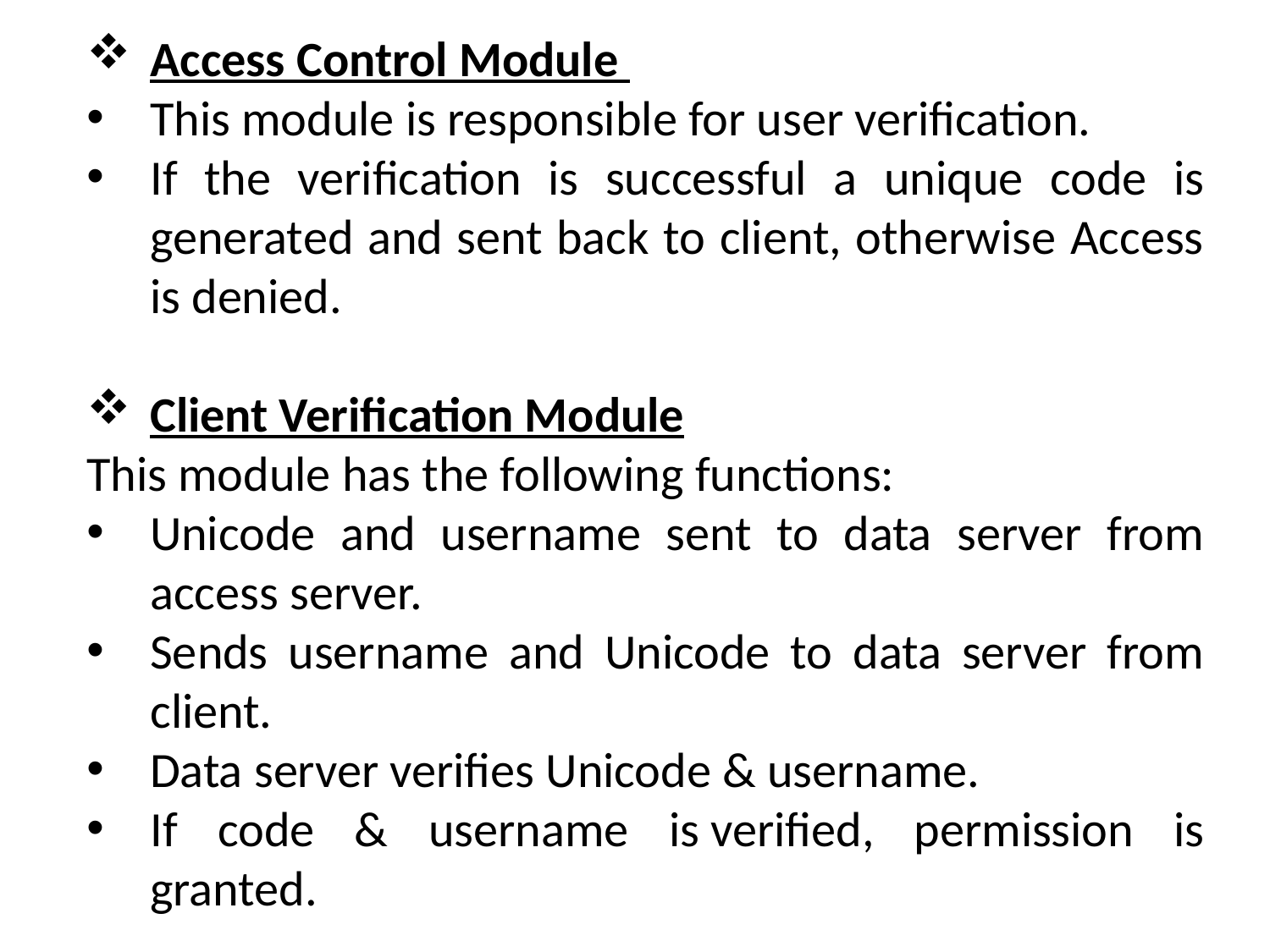

Access Control Module
This module is responsible for user verification.
If the verification is successful a unique code is generated and sent back to client, otherwise Access is denied.

Client Verification Module
This module has the following functions:
Unicode and username sent to data server from access server.
Sends username and Unicode to data server from client.
Data server verifies Unicode & username.
If code & username is verified, permission is granted.